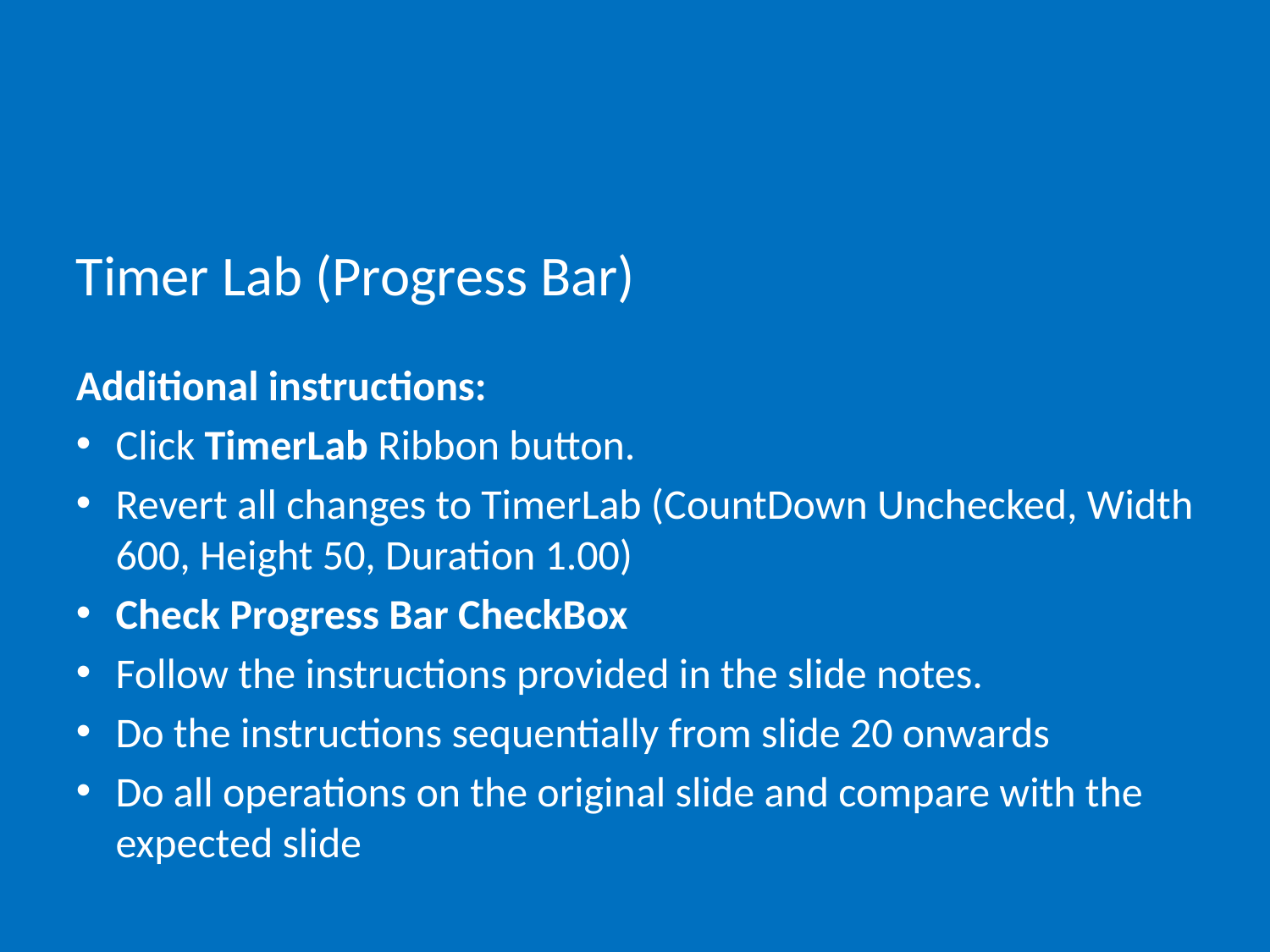

Timer Lab (Progress Bar)
Additional instructions:
Click TimerLab Ribbon button.
Revert all changes to TimerLab (CountDown Unchecked, Width 600, Height 50, Duration 1.00)
Check Progress Bar CheckBox
Follow the instructions provided in the slide notes.
Do the instructions sequentially from slide 20 onwards
Do all operations on the original slide and compare with the expected slide